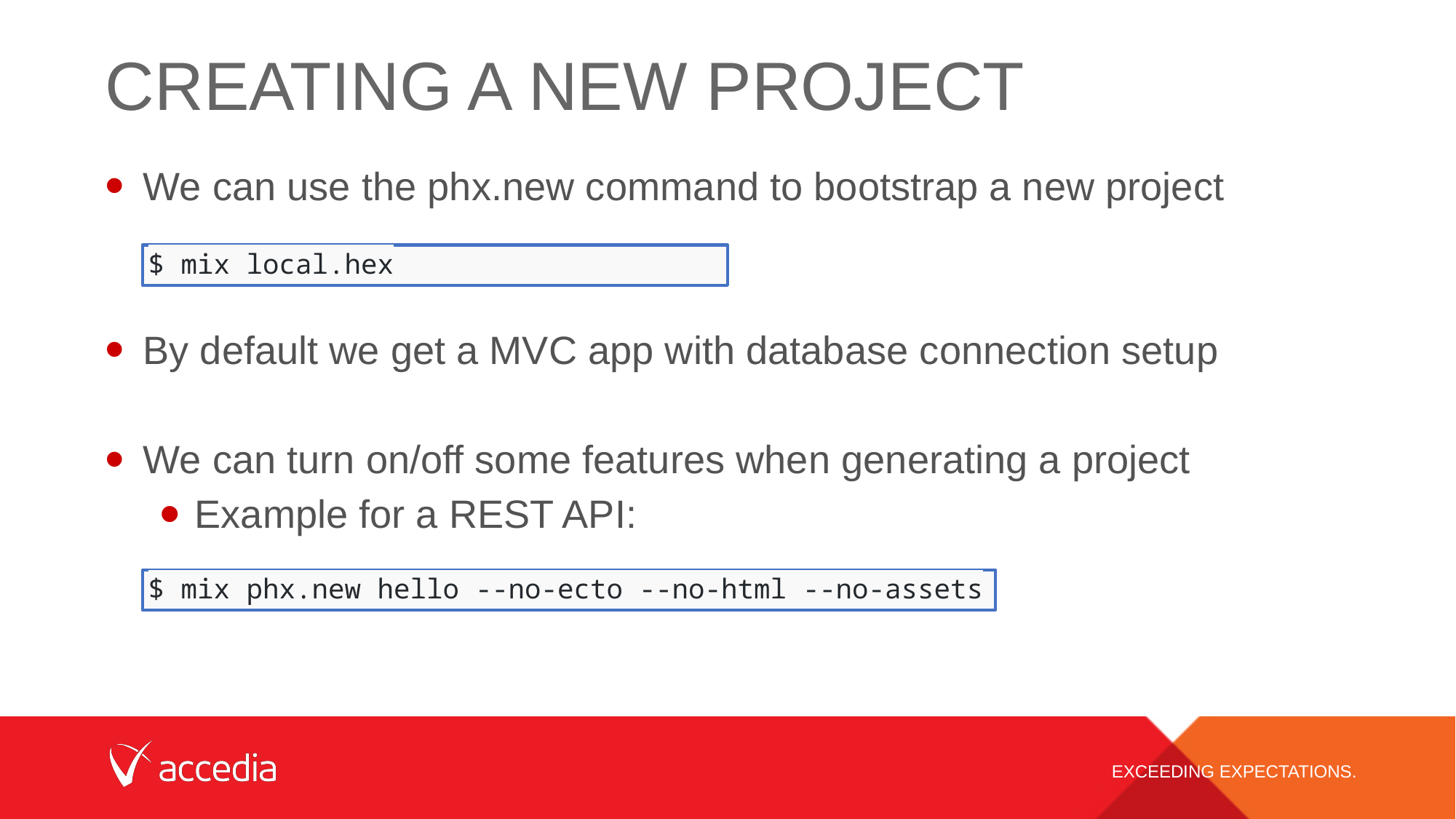

# Creating a new project
We can use the phx.new command to bootstrap a new project

By default we get a MVC app with database connection setup

We can turn on/off some features when generating a project
Example for a REST API:

$ mix local.hex
$ mix phx.new hello --no-ecto --no-html --no-assets